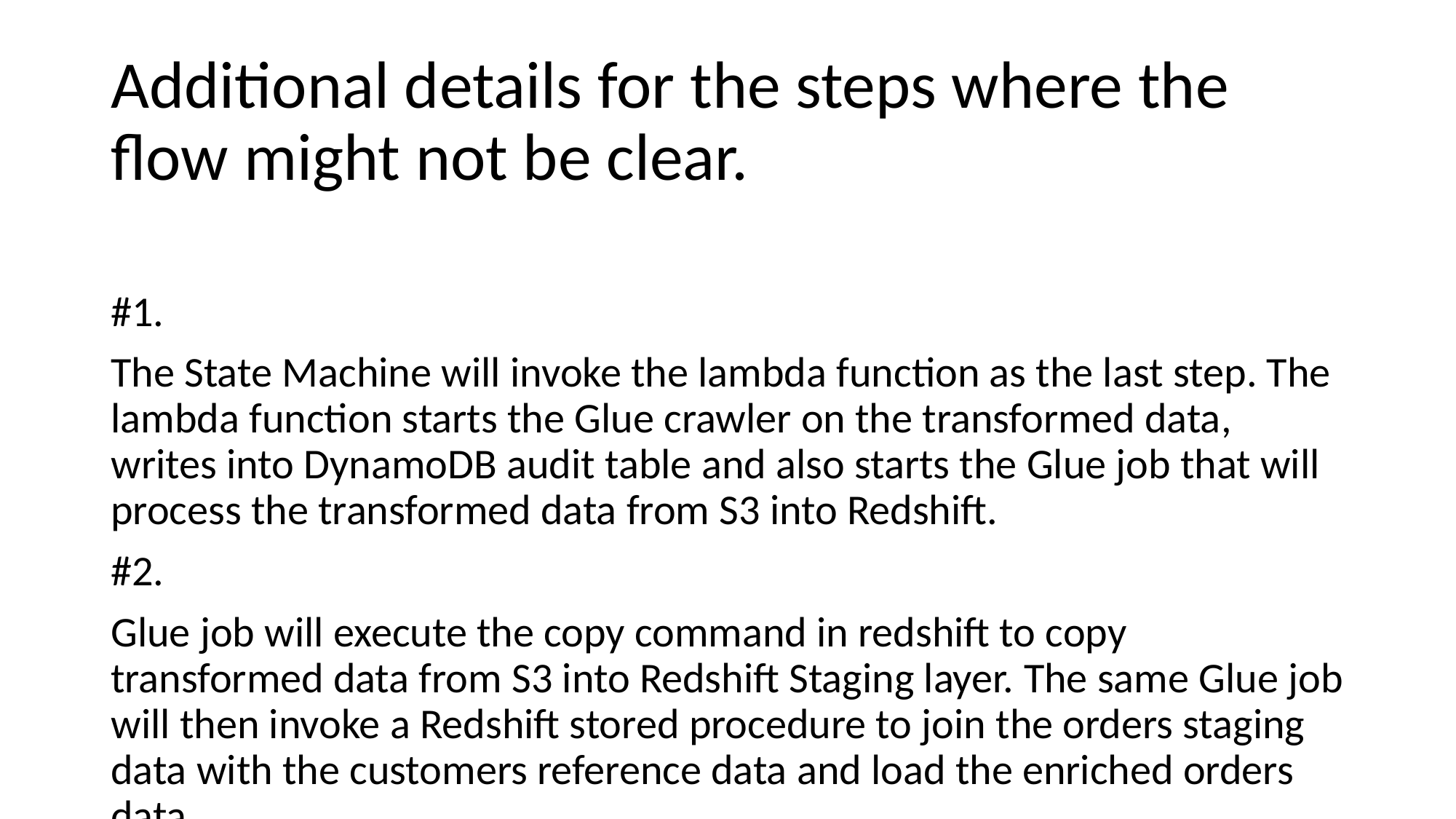

# Additional details for the steps where the flow might not be clear.

#1.
The State Machine will invoke the lambda function as the last step. The lambda function starts the Glue crawler on the transformed data, writes into DynamoDB audit table and also starts the Glue job that will process the transformed data from S3 into Redshift.
#2.
Glue job will execute the copy command in redshift to copy transformed data from S3 into Redshift Staging layer. The same Glue job will then invoke a Redshift stored procedure to join the orders staging data with the customers reference data and load the enriched orders data